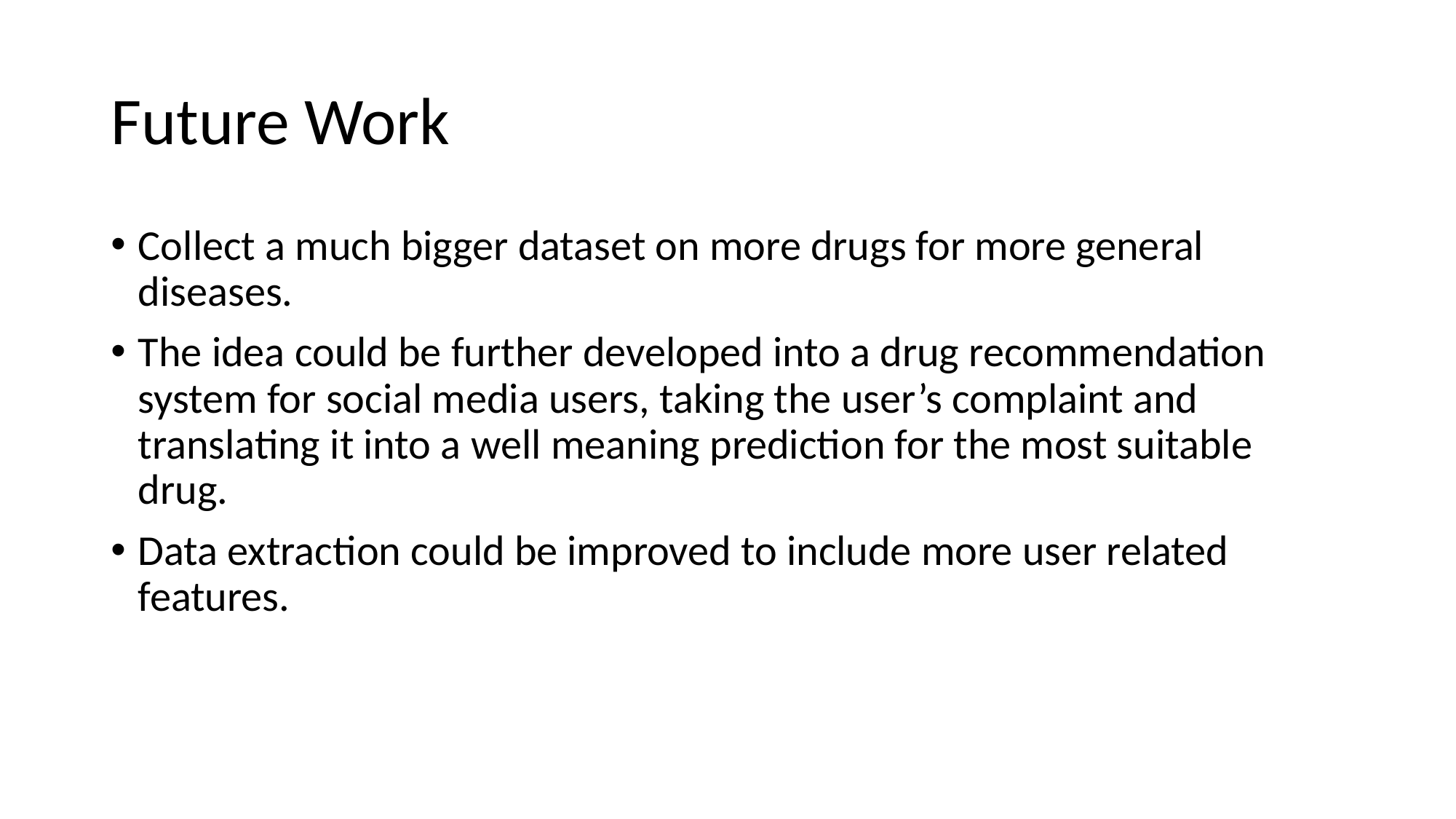

# Future Work
Collect a much bigger dataset on more drugs for more general diseases.
The idea could be further developed into a drug recommendation system for social media users, taking the user’s complaint and translating it into a well meaning prediction for the most suitable drug.
Data extraction could be improved to include more user related features.